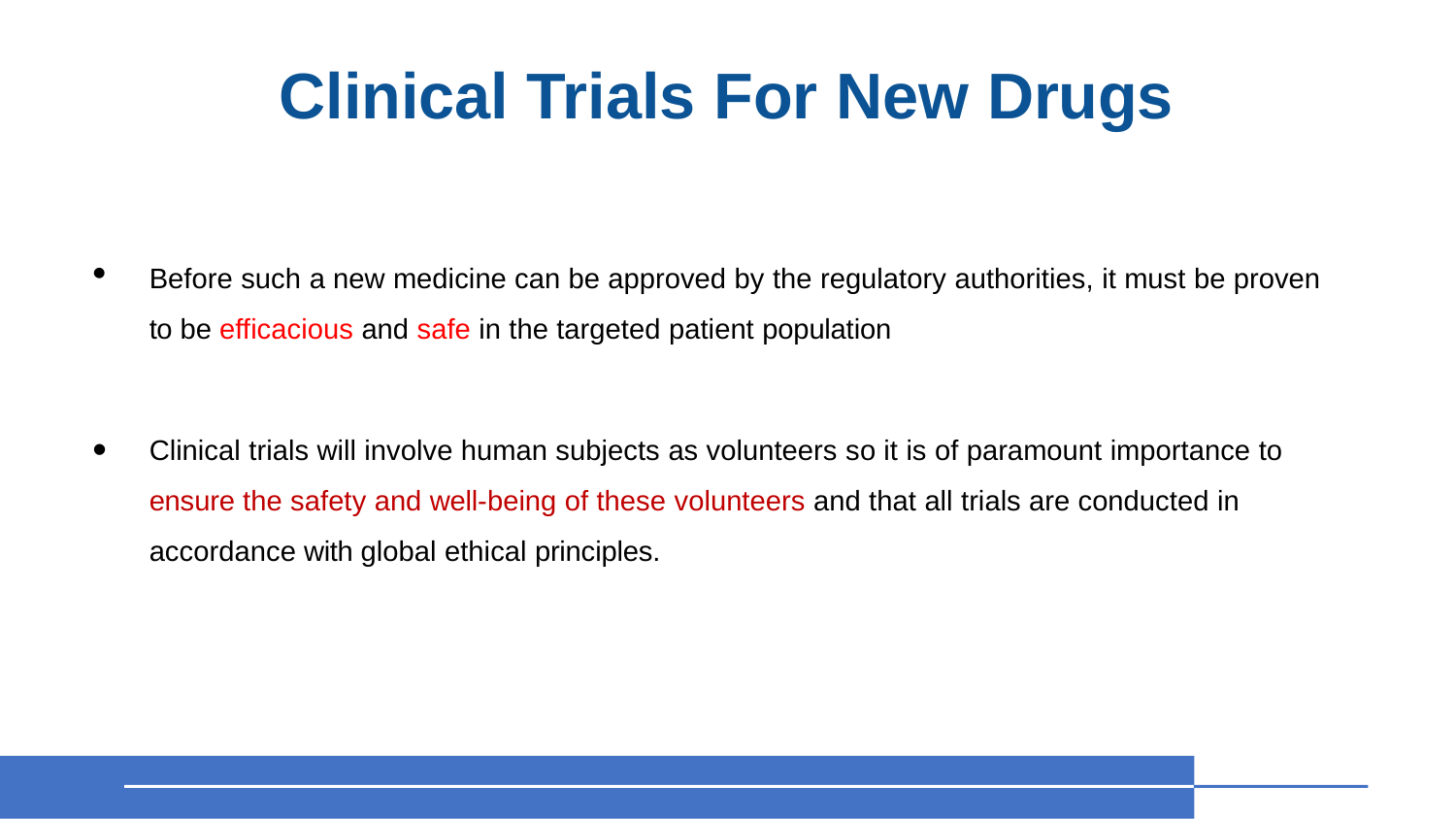

# Clinical Trials For New Drugs
Before such a new medicine can be approved by the regulatory authorities, it must be proven to be efficacious and safe in the targeted patient population

Clinical trials will involve human subjects as volunteers so it is of paramount importance to ensure the safety and well-being of these volunteers and that all trials are conducted in accordance with global ethical principles.